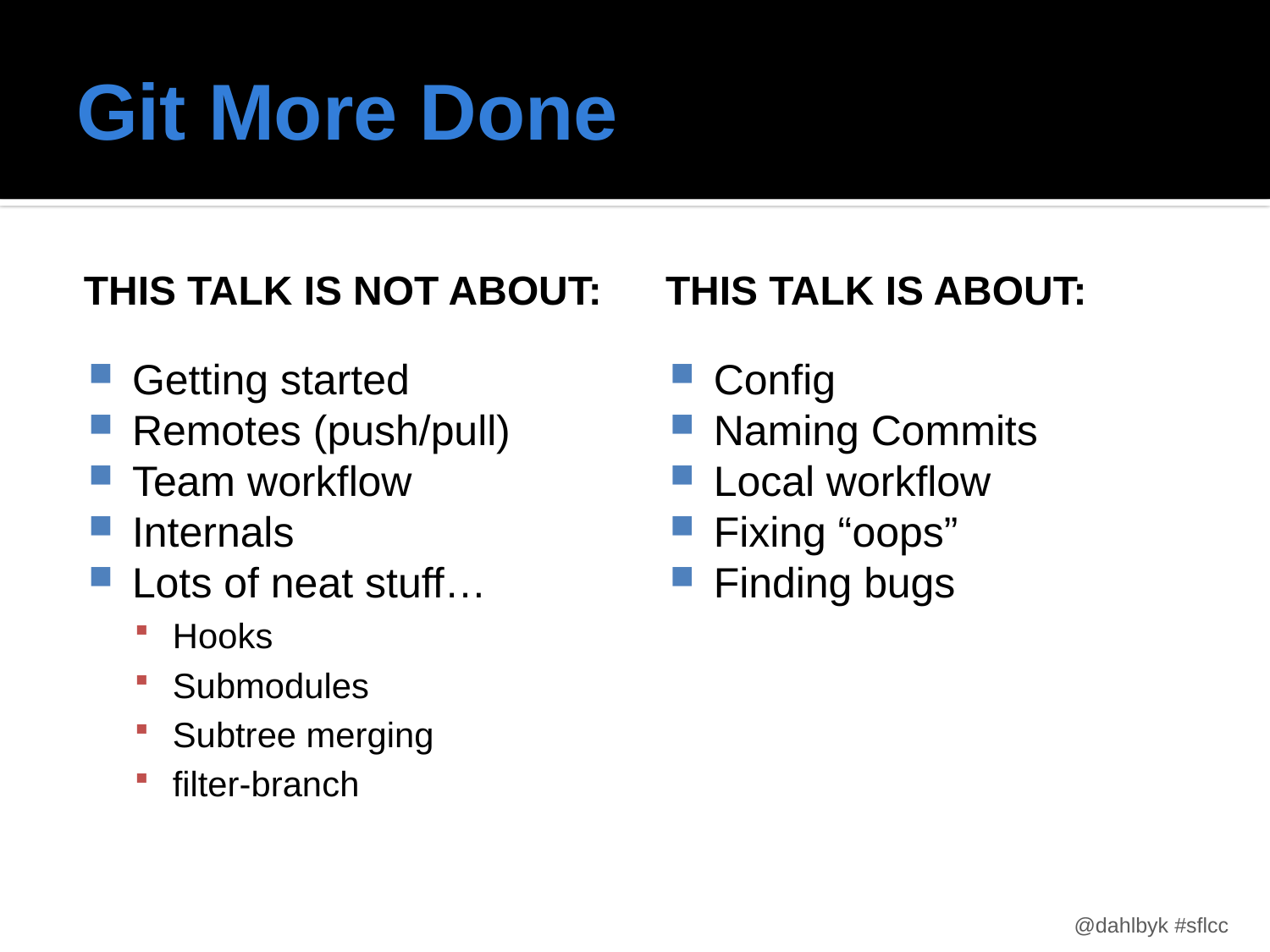

# Git More Done
This talk is not about:
This talk is about:
Getting started
Remotes (push/pull)
Team workflow
Internals
Lots of neat stuff…
Hooks
Submodules
Subtree merging
filter-branch
Config
Naming Commits
Local workflow
Fixing “oops”
Finding bugs
@dahlbyk #sflcc